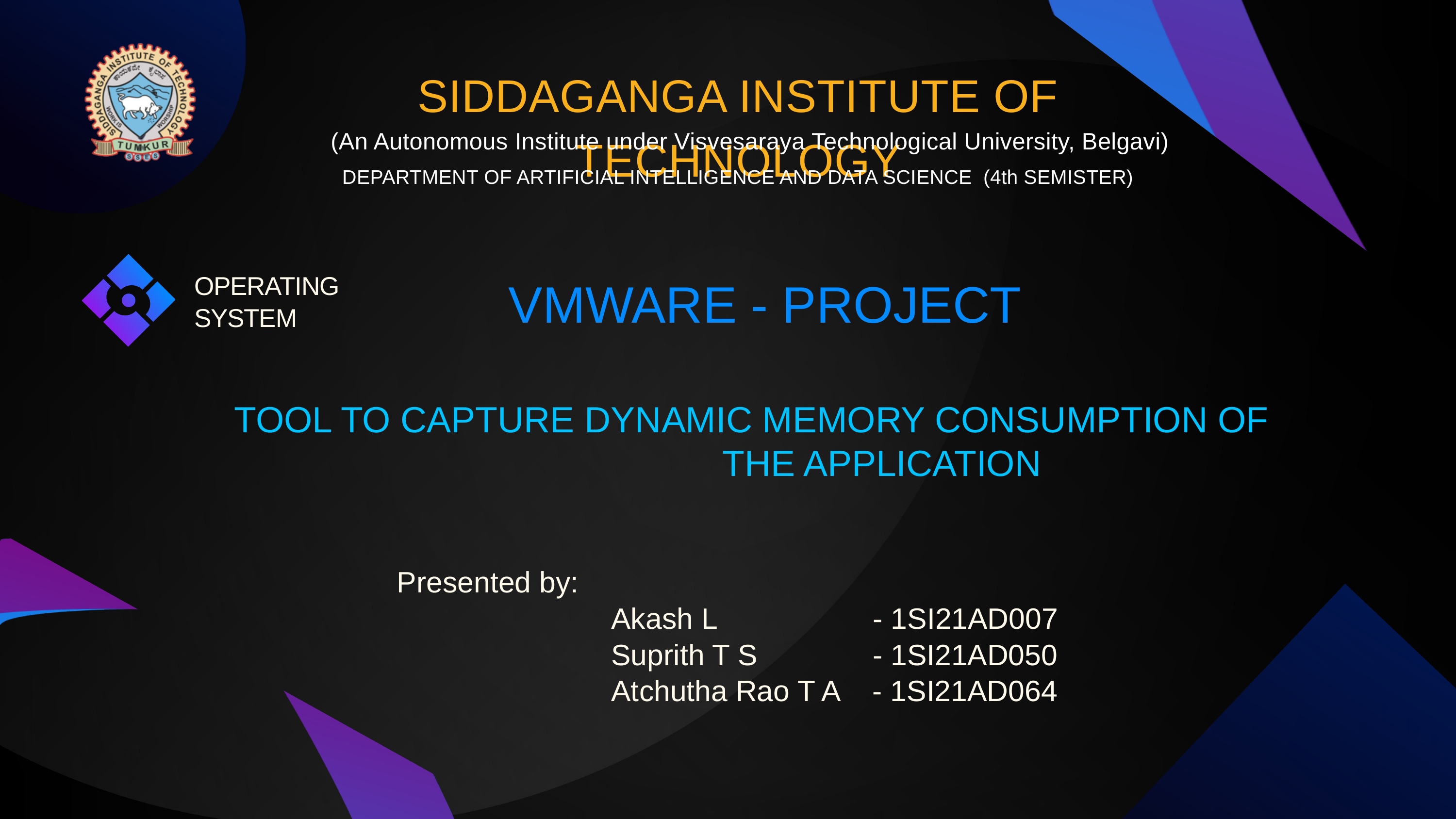

SIDDAGANGA INSTITUTE OF TECHNOLOGY
(An Autonomous Institute under Visvesaraya Technological University, Belgavi)
DEPARTMENT OF ARTIFICIAL INTELLIGENCE AND DATA SCIENCE  (4th SEMISTER)

OPERATING SYSTEM
VMWARE - PROJECT
TOOL TO CAPTURE DYNAMIC MEMORY CONSUMPTION OF                           THE APPLICATION
Presented by:
                          Akash L                   - 1SI21AD007
                          Suprith T S              - 1SI21AD050
                          Atchutha Rao T A    - 1SI21AD064